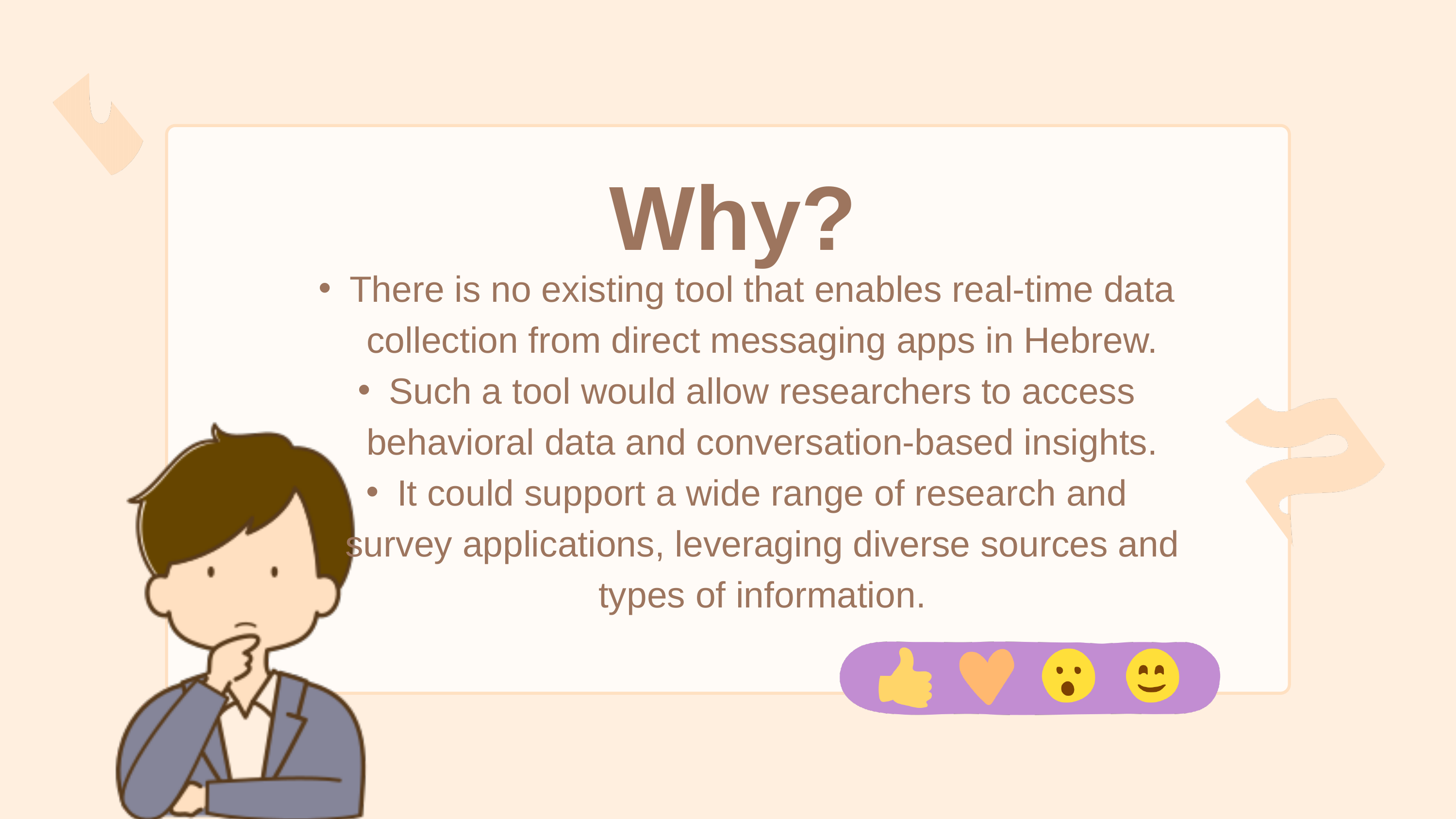

Why?
There is no existing tool that enables real-time data collection from direct messaging apps in Hebrew.
Such a tool would allow researchers to access behavioral data and conversation-based insights.
It could support a wide range of research and survey applications, leveraging diverse sources and types of information.